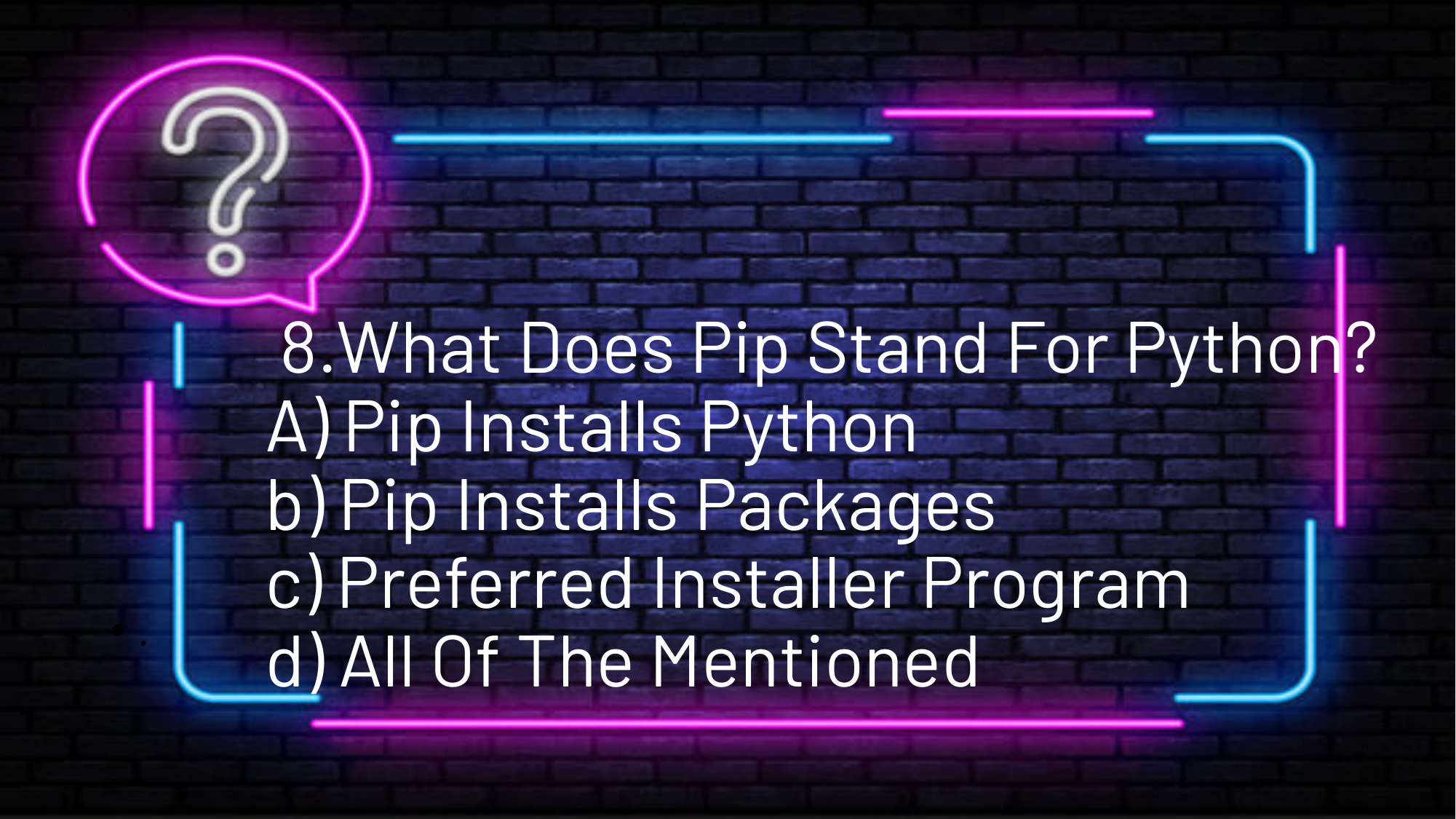

# 8.What Does Pip Stand For Python? A) Pip Installs Python b) Pip Installs Packages c) Preferred Installer Program d) All Of The Mentioned
.